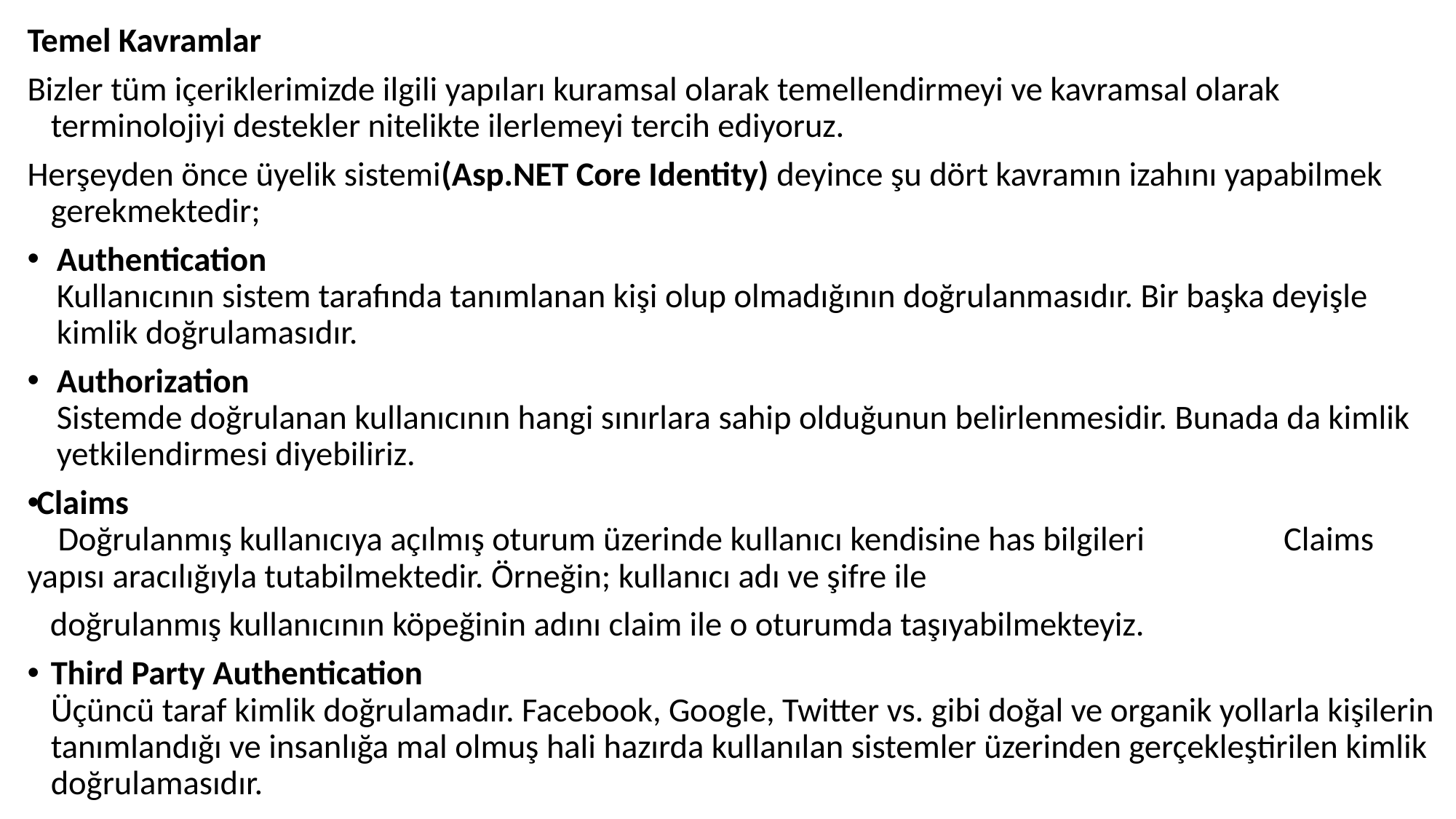

Temel Kavramlar
Bizler tüm içeriklerimizde ilgili yapıları kuramsal olarak temellendirmeyi ve kavramsal olarak terminolojiyi destekler nitelikte ilerlemeyi tercih ediyoruz.
Herşeyden önce üyelik sistemi(Asp.NET Core Identity) deyince şu dört kavramın izahını yapabilmek gerekmektedir;
Authentication
Kullanıcının sistem tarafında tanımlanan kişi olup olmadığının doğrulanmasıdır. Bir başka deyişle kimlik doğrulamasıdır.
Authorization
Sistemde doğrulanan kullanıcının hangi sınırlara sahip olduğunun belirlenmesidir. Bunada da kimlik yetkilendirmesi diyebiliriz.
Claims
    Doğrulanmış kullanıcıya açılmış oturum üzerinde kullanıcı kendisine has bilgileri                  Claims yapısı aracılığıyla tutabilmektedir. Örneğin; kullanıcı adı ve şifre ile
   doğrulanmış kullanıcının köpeğinin adını claim ile o oturumda taşıyabilmekteyiz.
Third Party Authentication
Üçüncü taraf kimlik doğrulamadır. Facebook, Google, Twitter vs. gibi doğal ve organik yollarla kişilerin tanımlandığı ve insanlığa mal olmuş hali hazırda kullanılan sistemler üzerinden gerçekleştirilen kimlik doğrulamasıdır.